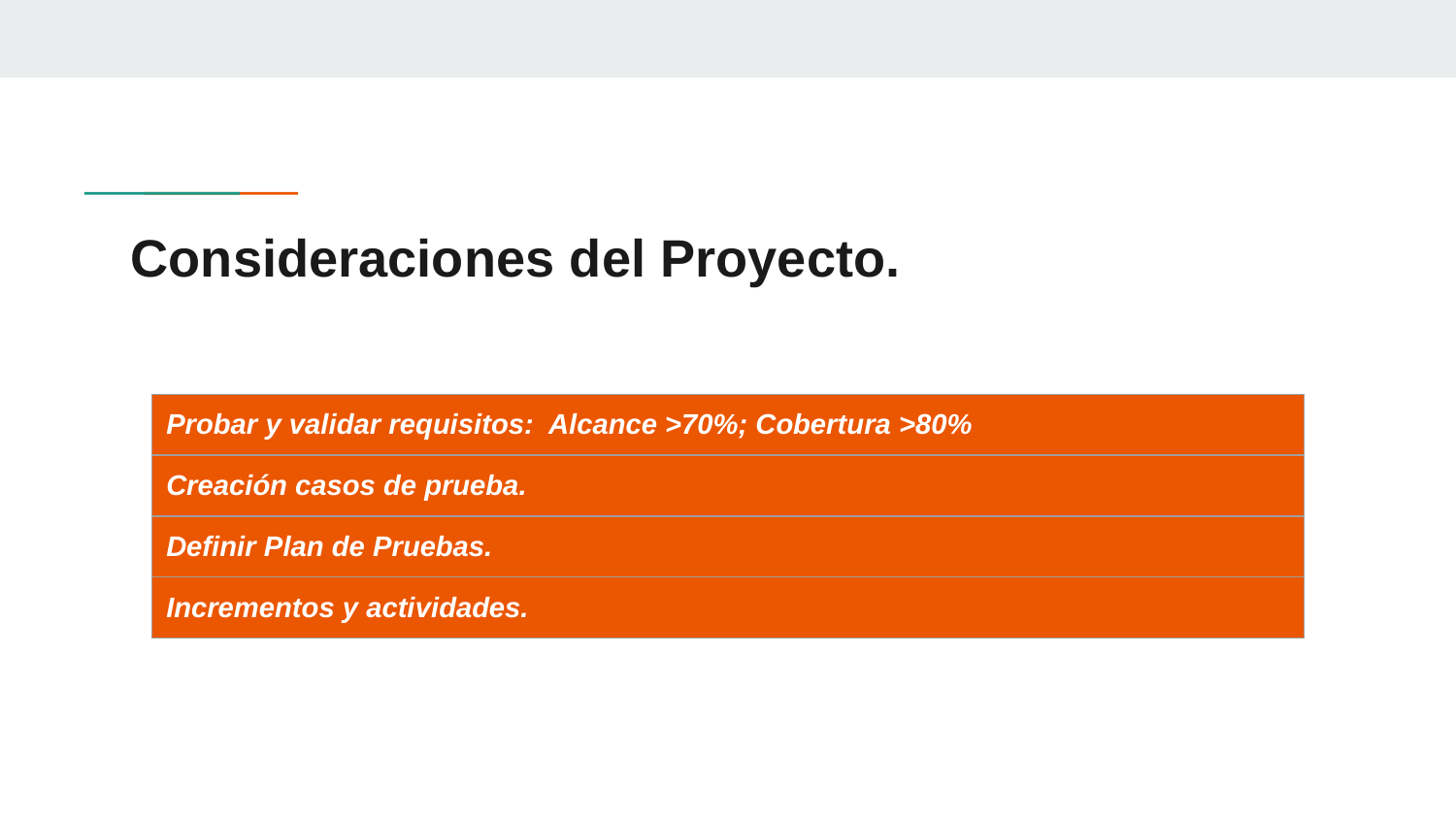

# Consideraciones del Proyecto.
| Probar y validar requisitos: Alcance >70%; Cobertura >80% |
| --- |
| Creación casos de prueba. |
| Definir Plan de Pruebas. |
| Incrementos y actividades. |